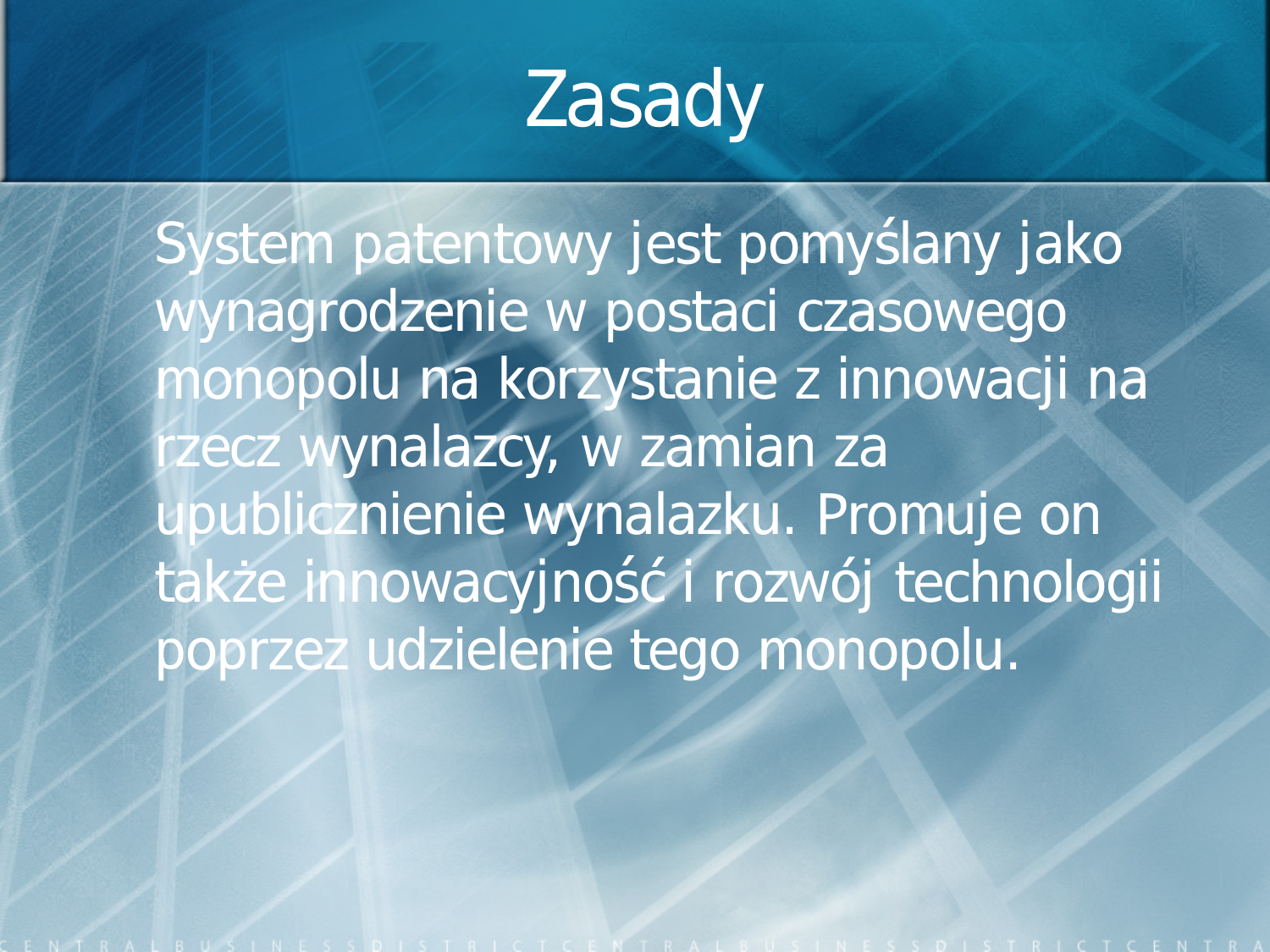

# Zasady
	System patentowy jest pomyślany jako wynagrodzenie w postaci czasowego monopolu na korzystanie z innowacji na rzecz wynalazcy, w zamian za upublicznienie wynalazku. Promuje on także innowacyjność i rozwój technologii poprzez udzielenie tego monopolu.